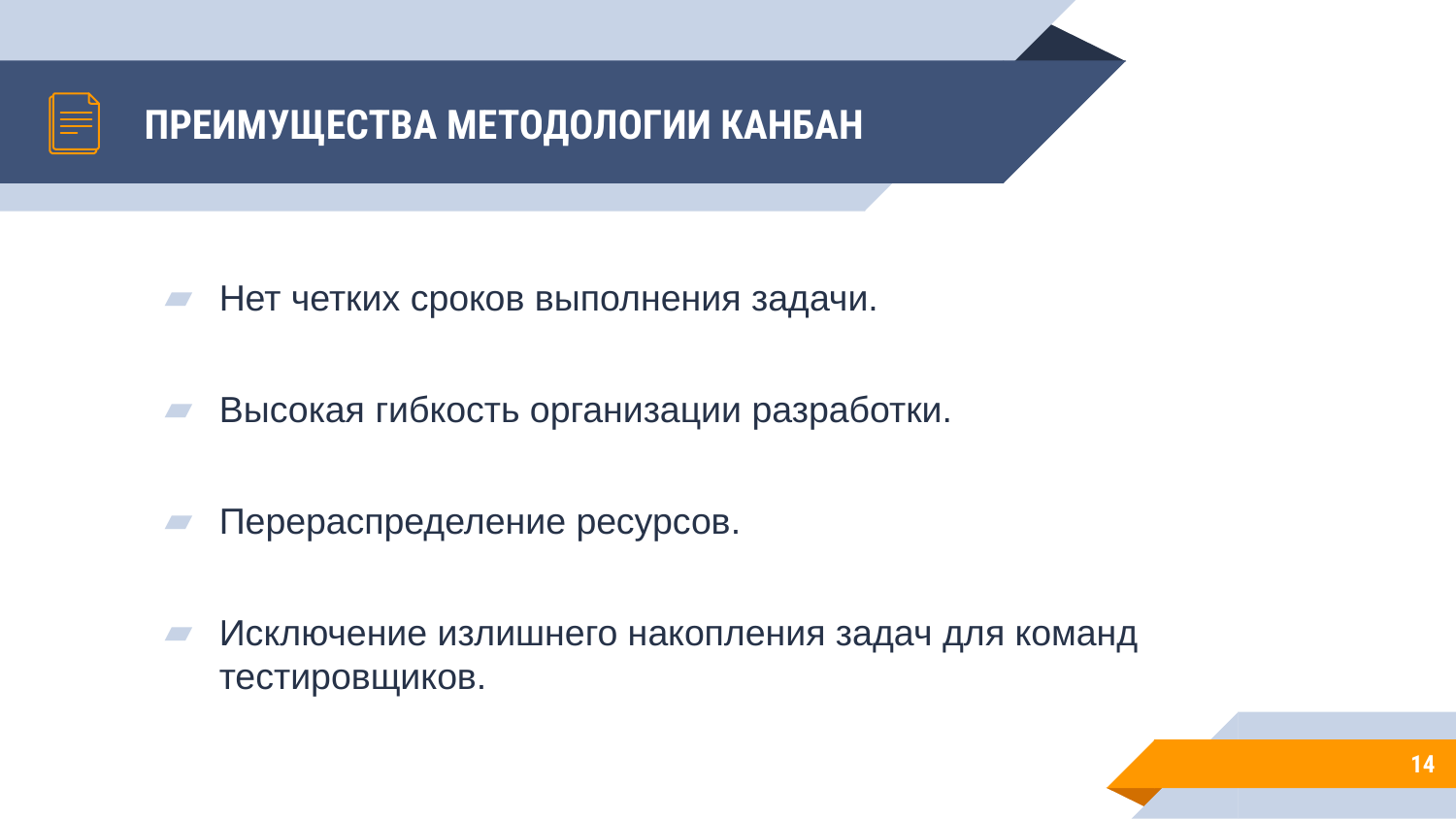

# ПРЕИМУЩЕСТВА МЕТОДОЛОГИИ КАНБАН

Нет четких сроков выполнения задачи.

Высокая гибкость организации разработки.

Перераспределение ресурсов.

Исключение излишнего накопления задач для команд тестировщиков.

14